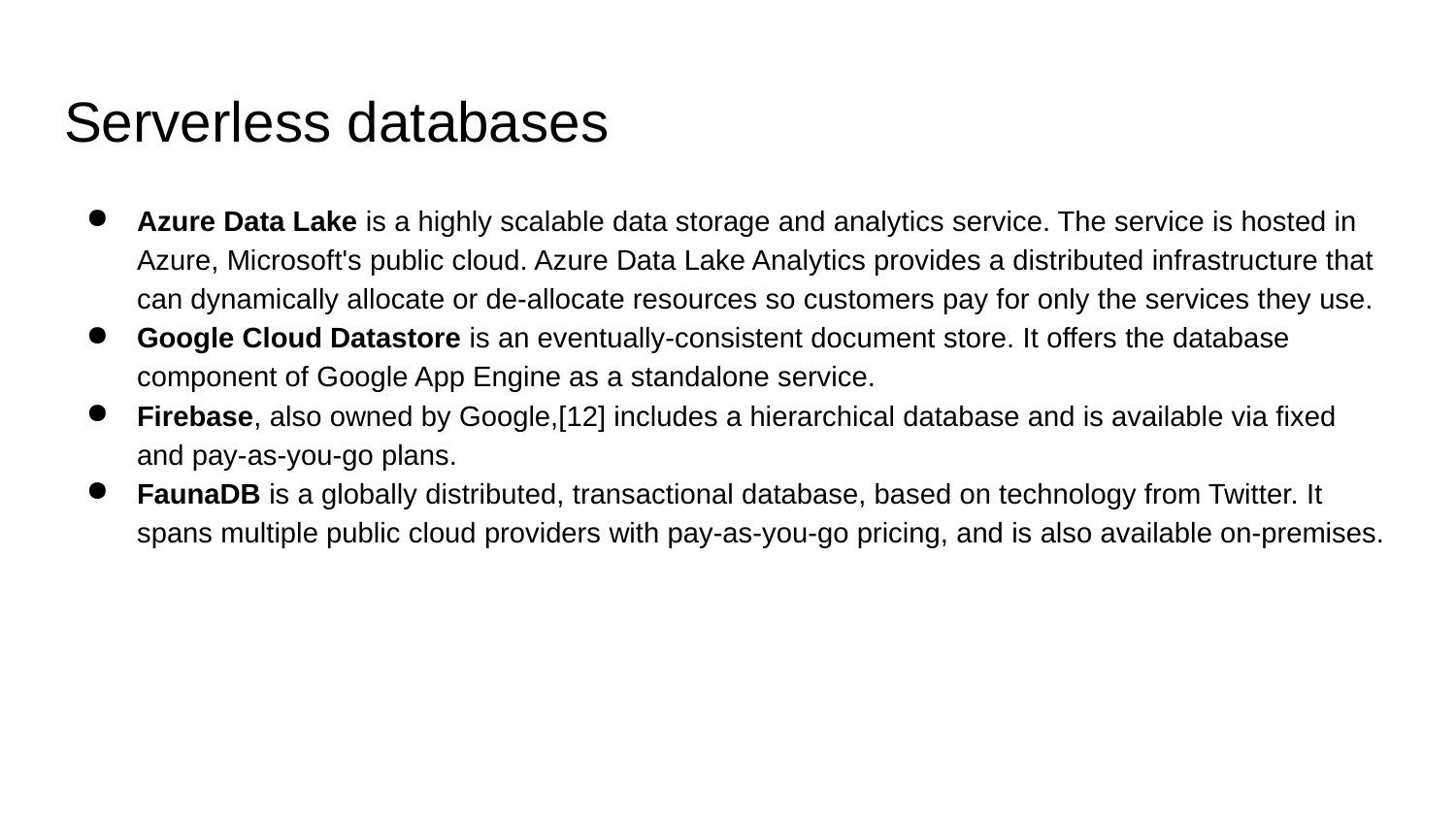

# Serverless databases
Azure Data Lake is a highly scalable data storage and analytics service. The service is hosted in Azure, Microsoft's public cloud. Azure Data Lake Analytics provides a distributed infrastructure that can dynamically allocate or de-allocate resources so customers pay for only the services they use.
Google Cloud Datastore is an eventually-consistent document store. It offers the database component of Google App Engine as a standalone service.
Firebase, also owned by Google,[12] includes a hierarchical database and is available via fixed and pay-as-you-go plans.
FaunaDB is a globally distributed, transactional database, based on technology from Twitter. It spans multiple public cloud providers with pay-as-you-go pricing, and is also available on-premises.